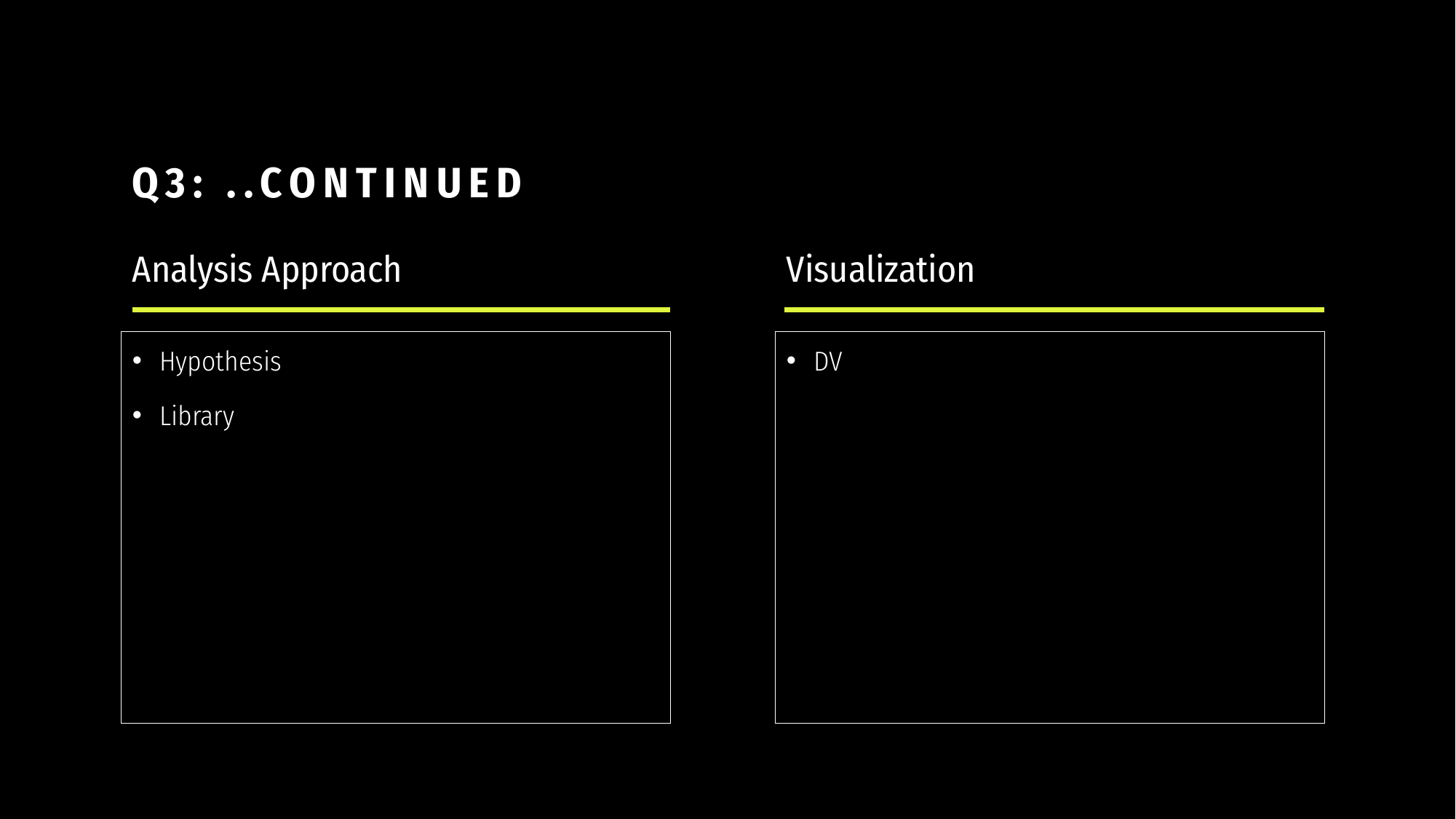

# Q3: ..Continued
Analysis Approach
Visualization
Hypothesis
Library

DV